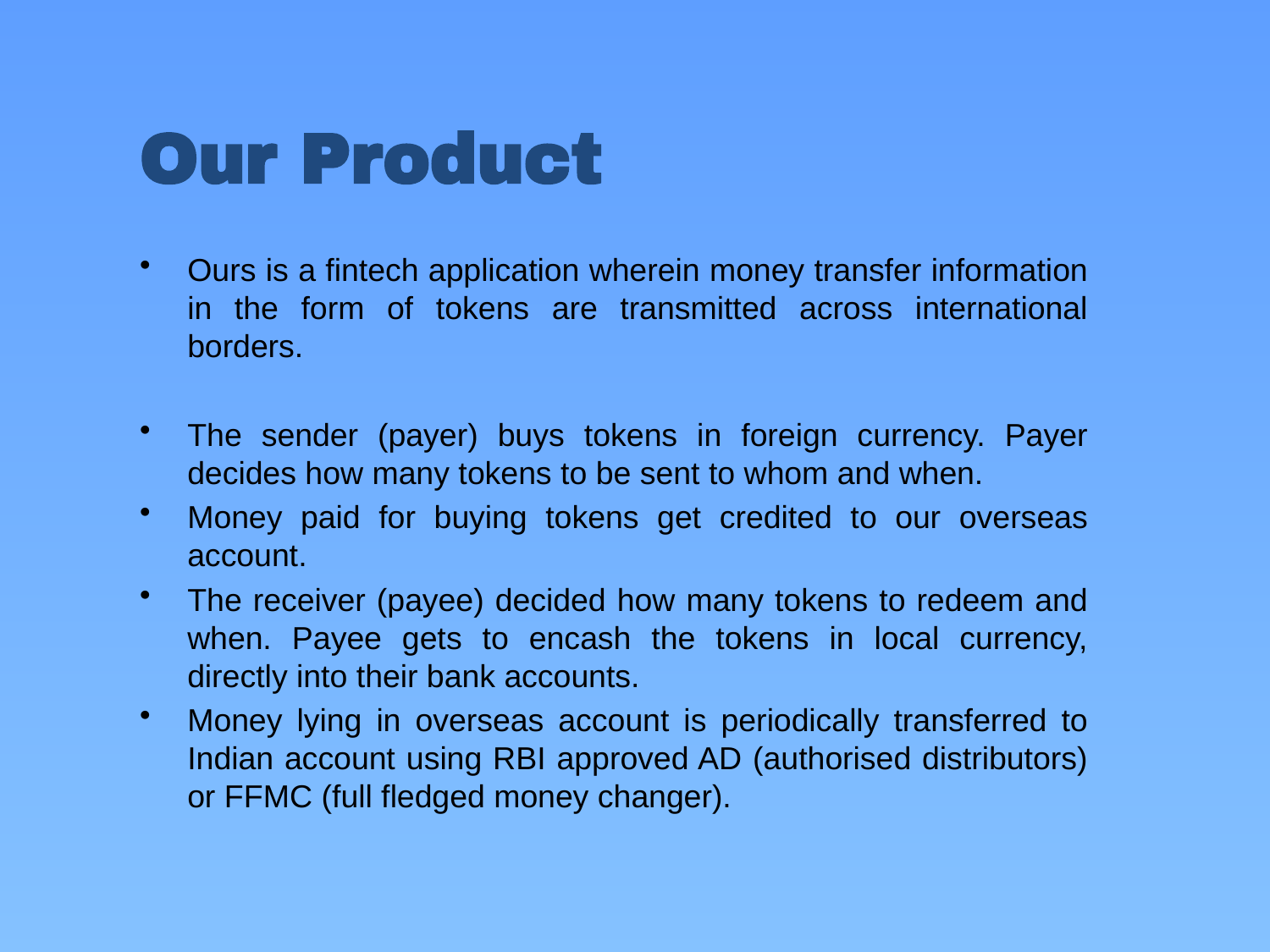

# Our Product
Ours is a fintech application wherein money transfer information in the form of tokens are transmitted across international borders.

The sender (payer) buys tokens in foreign currency. Payer decides how many tokens to be sent to whom and when.
Money paid for buying tokens get credited to our overseas account.
The receiver (payee) decided how many tokens to redeem and when. Payee gets to encash the tokens in local currency, directly into their bank accounts.
Money lying in overseas account is periodically transferred to Indian account using RBI approved AD (authorised distributors) or FFMC (full fledged money changer).